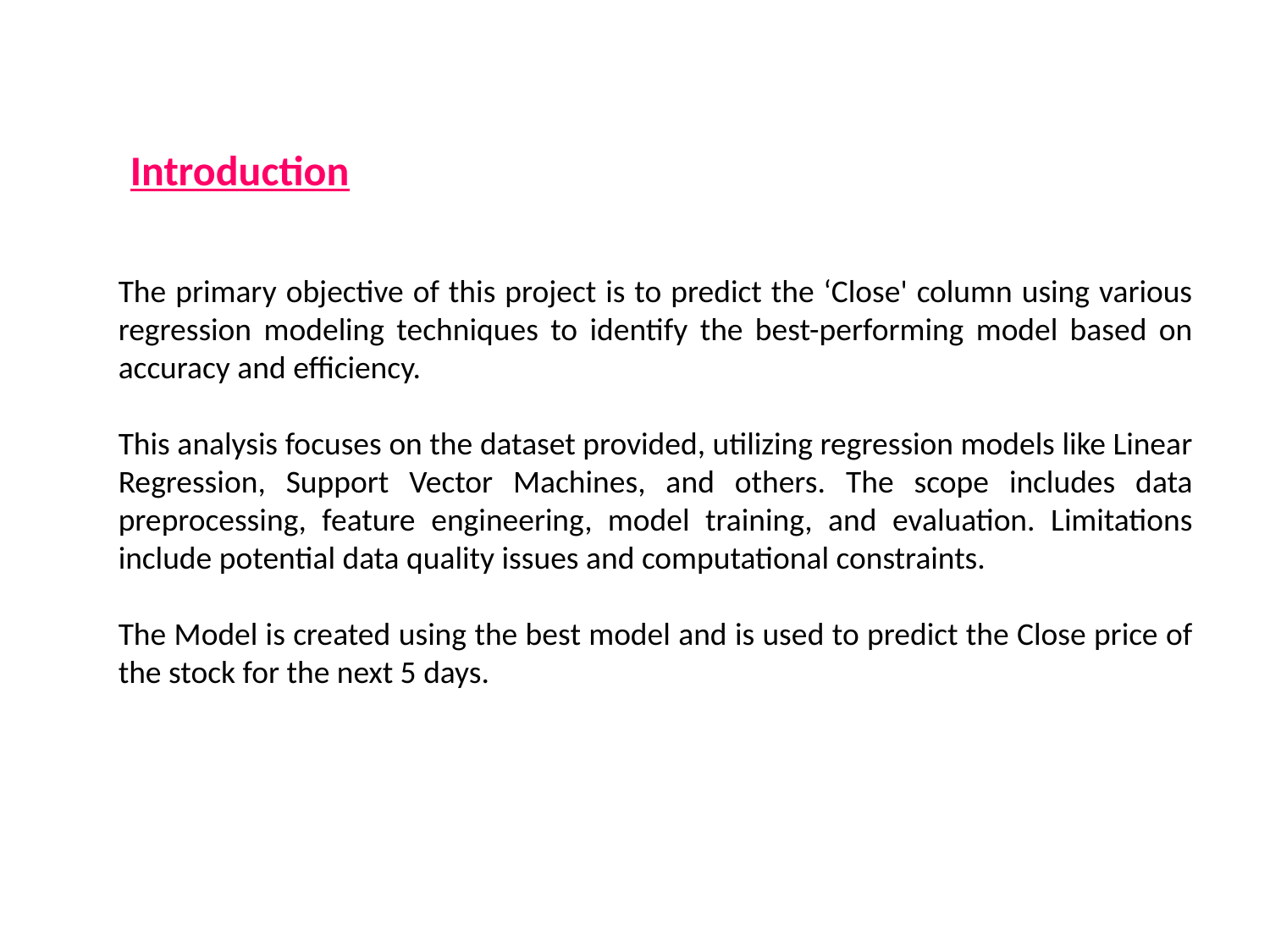

Introduction
The primary objective of this project is to predict the ‘Close' column using various regression modeling techniques to identify the best-performing model based on accuracy and efficiency.

This analysis focuses on the dataset provided, utilizing regression models like Linear Regression, Support Vector Machines, and others. The scope includes data preprocessing, feature engineering, model training, and evaluation. Limitations include potential data quality issues and computational constraints.

The Model is created using the best model and is used to predict the Close price of the stock for the next 5 days.